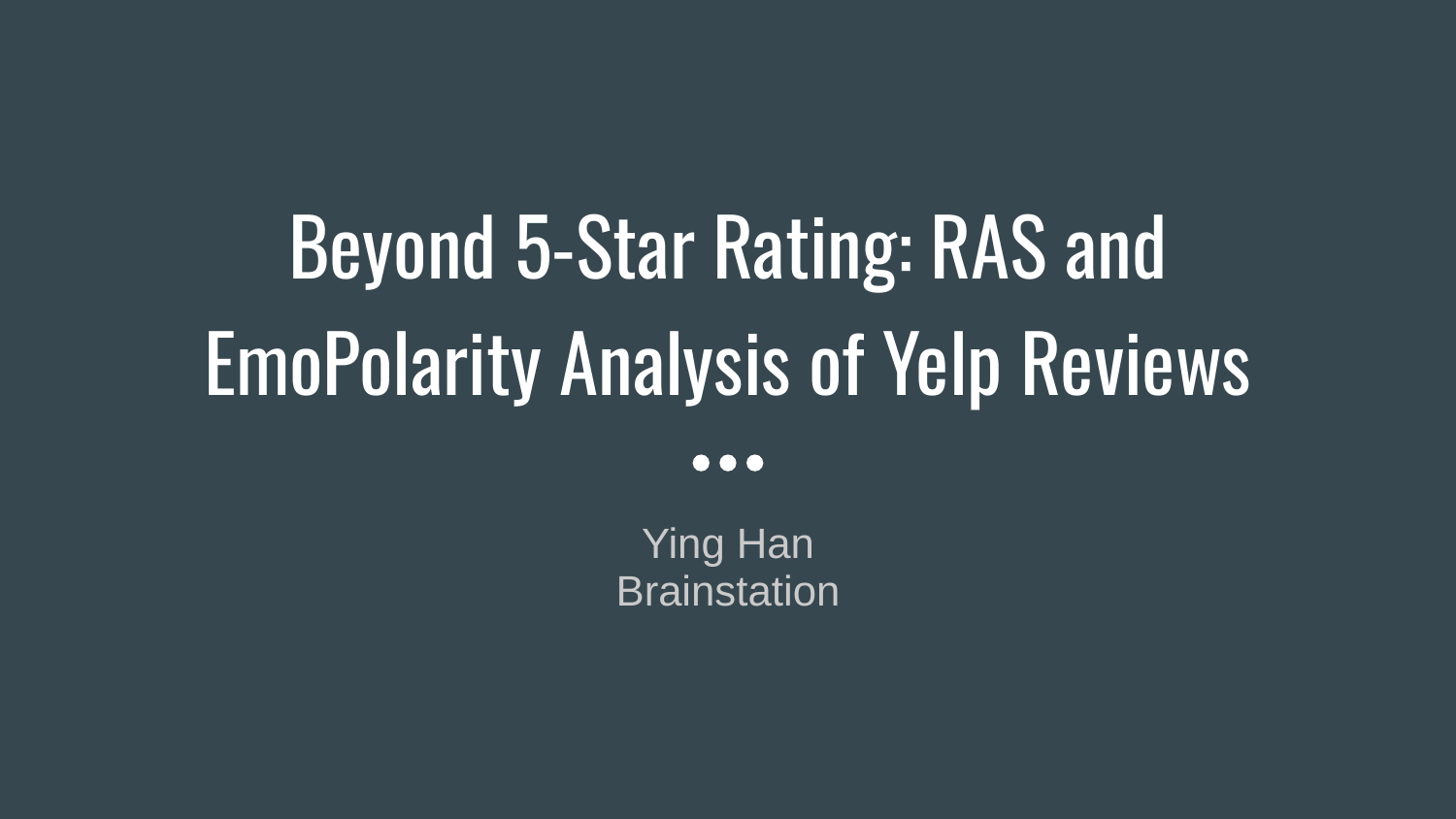

# Beyond 5-Star Rating: RAS and EmoPolarity Analysis of Yelp Reviews
Ying Han
Brainstation